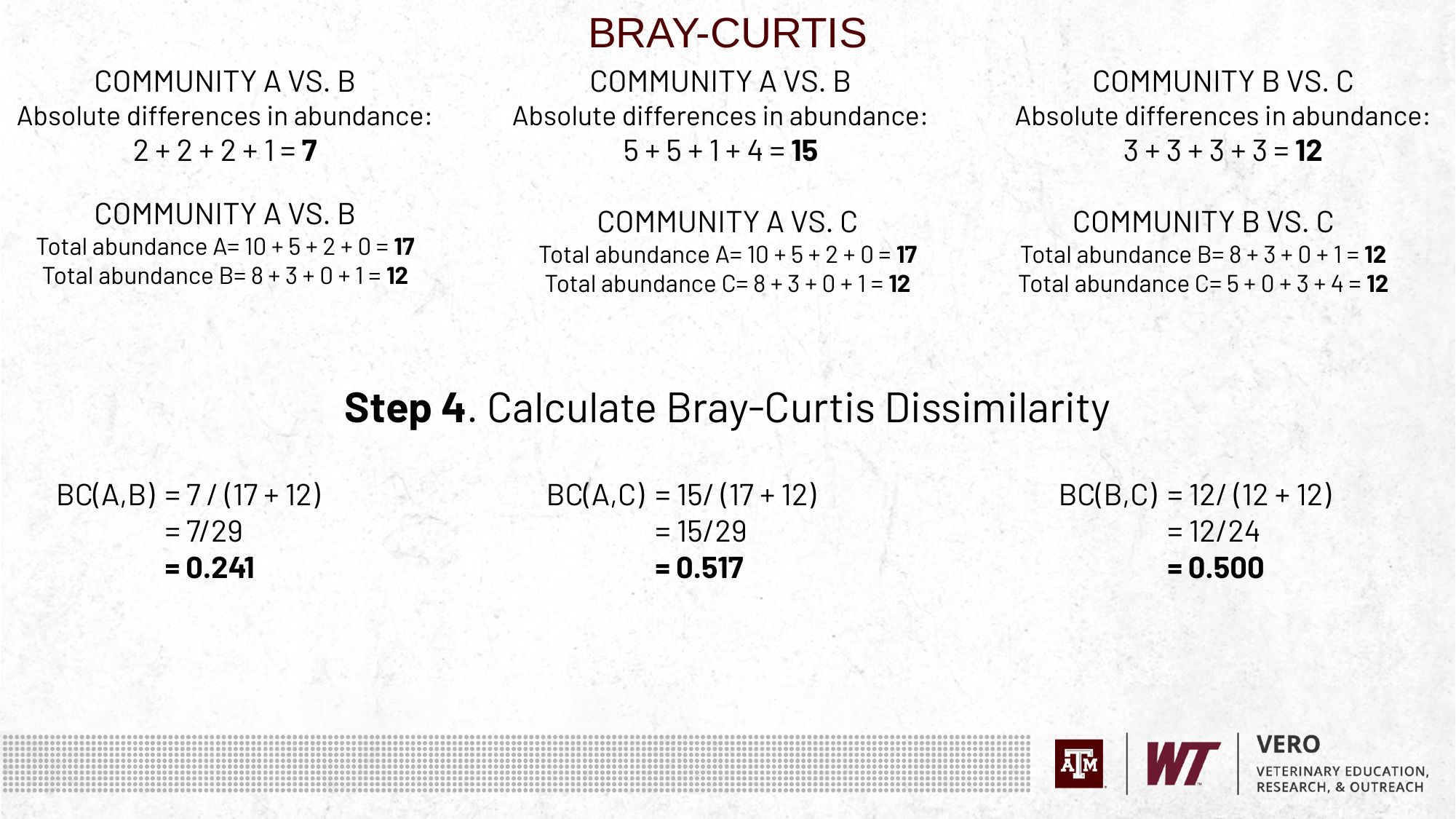

BRAY-CURTIS
COMMUNITY A VS. B
Absolute differences in abundance:
2 + 2 + 2 + 1 = 7
COMMUNITY A VS. B
Absolute differences in abundance:
5 + 5 + 1 + 4 = 15
COMMUNITY B VS. C
Absolute differences in abundance:
3 + 3 + 3 + 3 = 12
COMMUNITY A VS. B
Total abundance A= 10 + 5 + 2 + 0 = 17
Total abundance B= 8 + 3 + 0 + 1 = 12

COMMUNITY A VS. C
Total abundance A= 10 + 5 + 2 + 0 = 17
Total abundance C= 8 + 3 + 0 + 1 = 12

COMMUNITY B VS. C
Total abundance B= 8 + 3 + 0 + 1 = 12
Total abundance C= 5 + 0 + 3 + 4 = 12

Step 4. Calculate Bray-Curtis Dissimilarity
BC(A,B)	= 7 / (17 + 12)
	= 7/29
	= 0.241
BC(A,C)	= 15/ (17 + 12)
	= 15/29
	= 0.517
BC(B,C)	= 12/ (12 + 12)
	= 12/24
	= 0.500